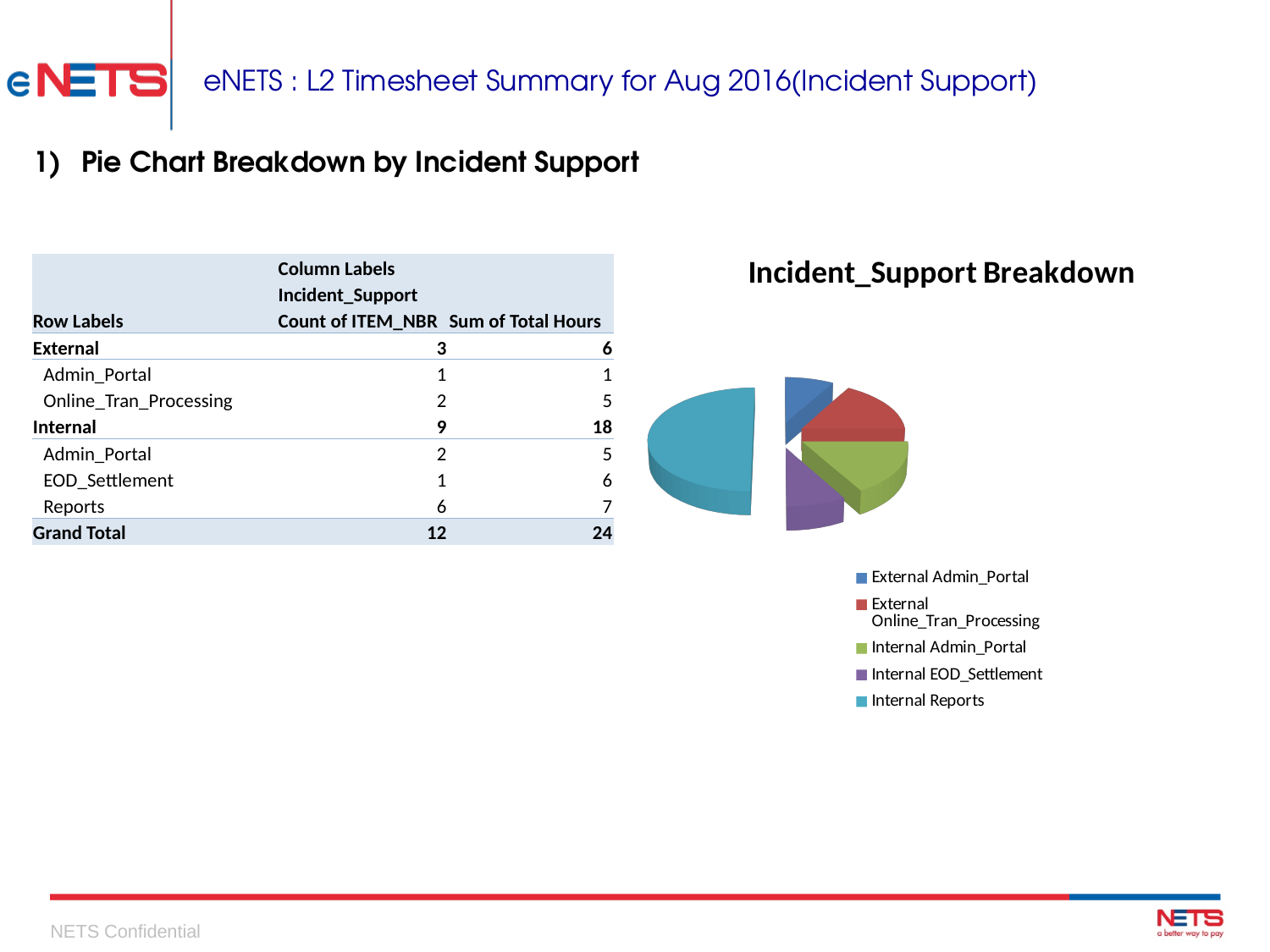

# eNETS : L2 Timesheet Summary for Aug 2016(Incident Support)
Pie Chart Breakdown by Incident Support

[unsupported chart]

|  | Column Labels |  |
| --- | --- | --- |
|  | Incident\_Support |  |
| Row Labels | Count of ITEM\_NBR | Sum of Total Hours |
| External | 3 | 6 |
| Admin\_Portal | 1 | 1 |
| Online\_Tran\_Processing | 2 | 5 |
| Internal | 9 | 18 |
| Admin\_Portal | 2 | 5 |
| EOD\_Settlement | 1 | 6 |
| Reports | 6 | 7 |
| Grand Total | 12 | 24 |